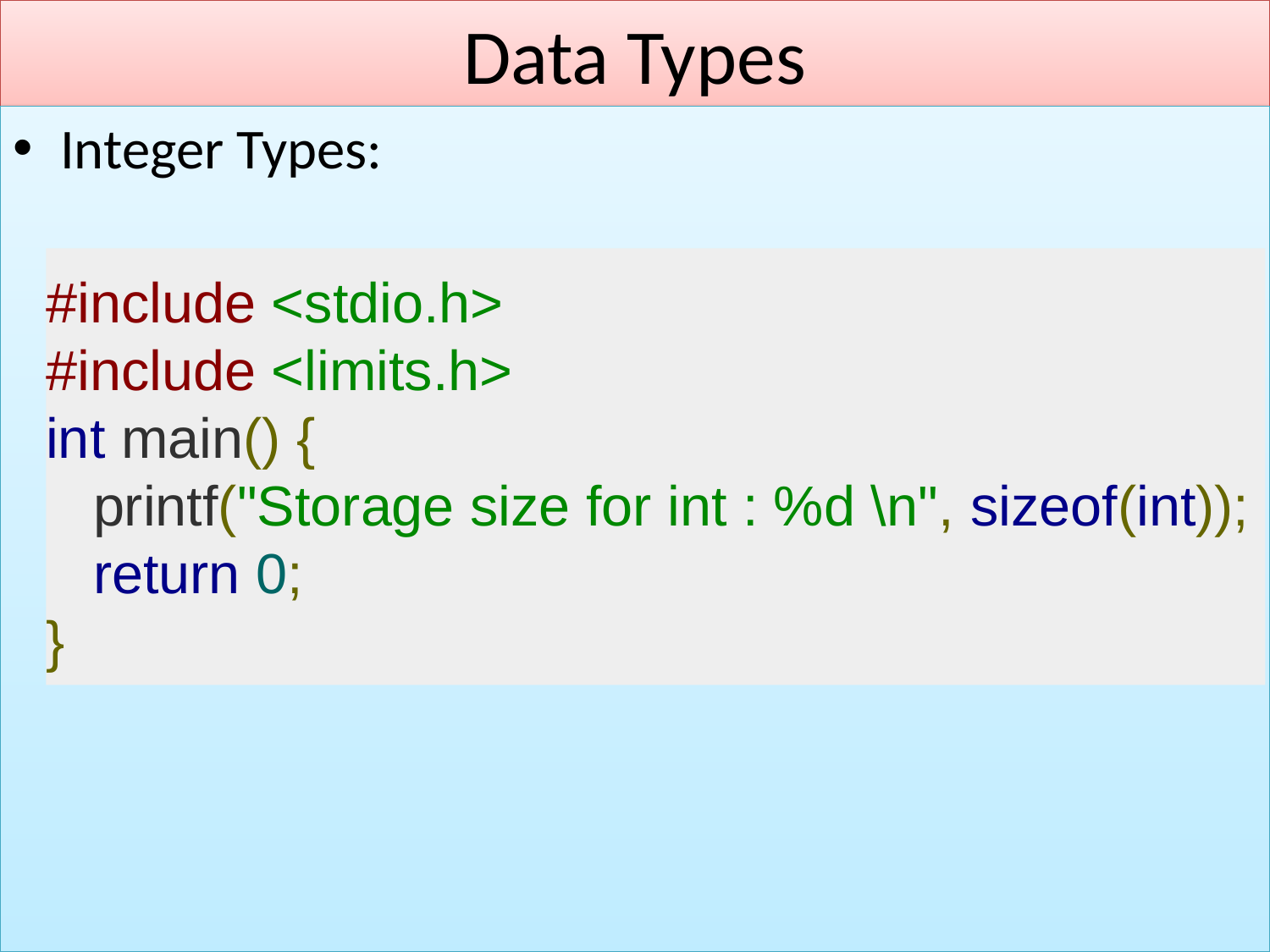

# Data Types
Integer Types:

#include <stdio.h>
#include <limits.h>
int main() {
   printf("Storage size for int : %d \n", sizeof(int));
   return 0;
}